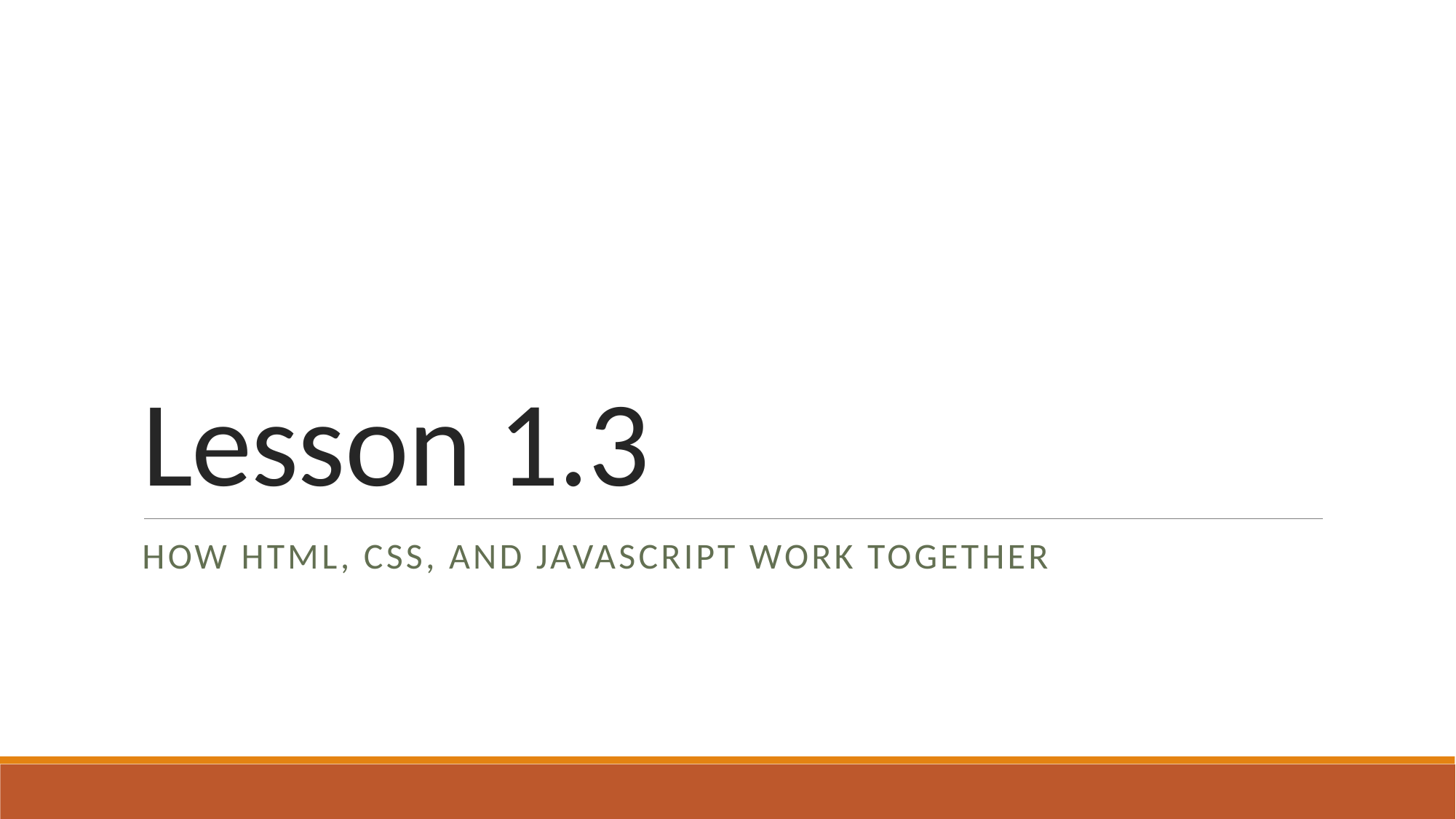

# Lesson 1.3
How HTML, CSS, and JavaScript Work Together